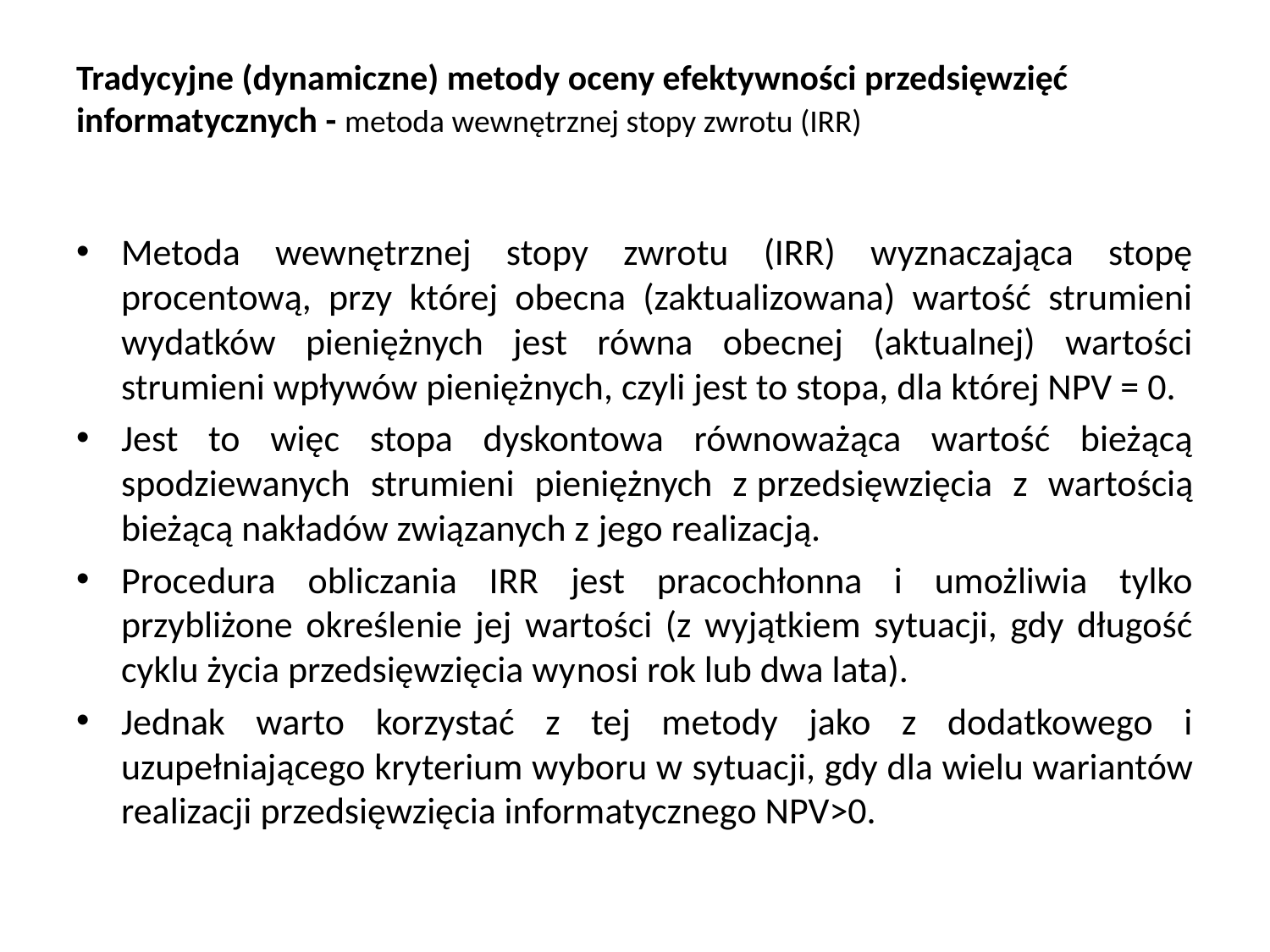

# Tradycyjne (dynamiczne) metody oceny efektywności przedsięwzięć informatycznych - metoda wewnętrznej stopy zwrotu (IRR)
Metoda wewnętrznej stopy zwrotu (IRR) wyznaczająca stopę procentową, przy której obecna (zaktualizowana) wartość strumieni wydatków pieniężnych jest równa obecnej (aktualnej) wartości strumieni wpływów pieniężnych, czyli jest to stopa, dla której NPV = 0.
Jest to więc stopa dyskontowa równoważąca wartość bieżącą spodziewanych strumieni pieniężnych z przedsięwzięcia z wartością bieżącą nakładów związanych z jego realizacją.
Proce­dura obliczania IRR jest pracochłonna i umożliwia tylko przybliżone określe­nie jej wartości (z wyjątkiem sytuacji, gdy długość cyklu życia przedsięwzięcia wy­nosi rok lub dwa lata).
Jednak warto korzystać z tej metody jako z dodatkowego i uzupełniającego kryterium wyboru w sytuacji, gdy dla wielu wariantów realizacji przedsięwzięcia informatycznego NPV>0.